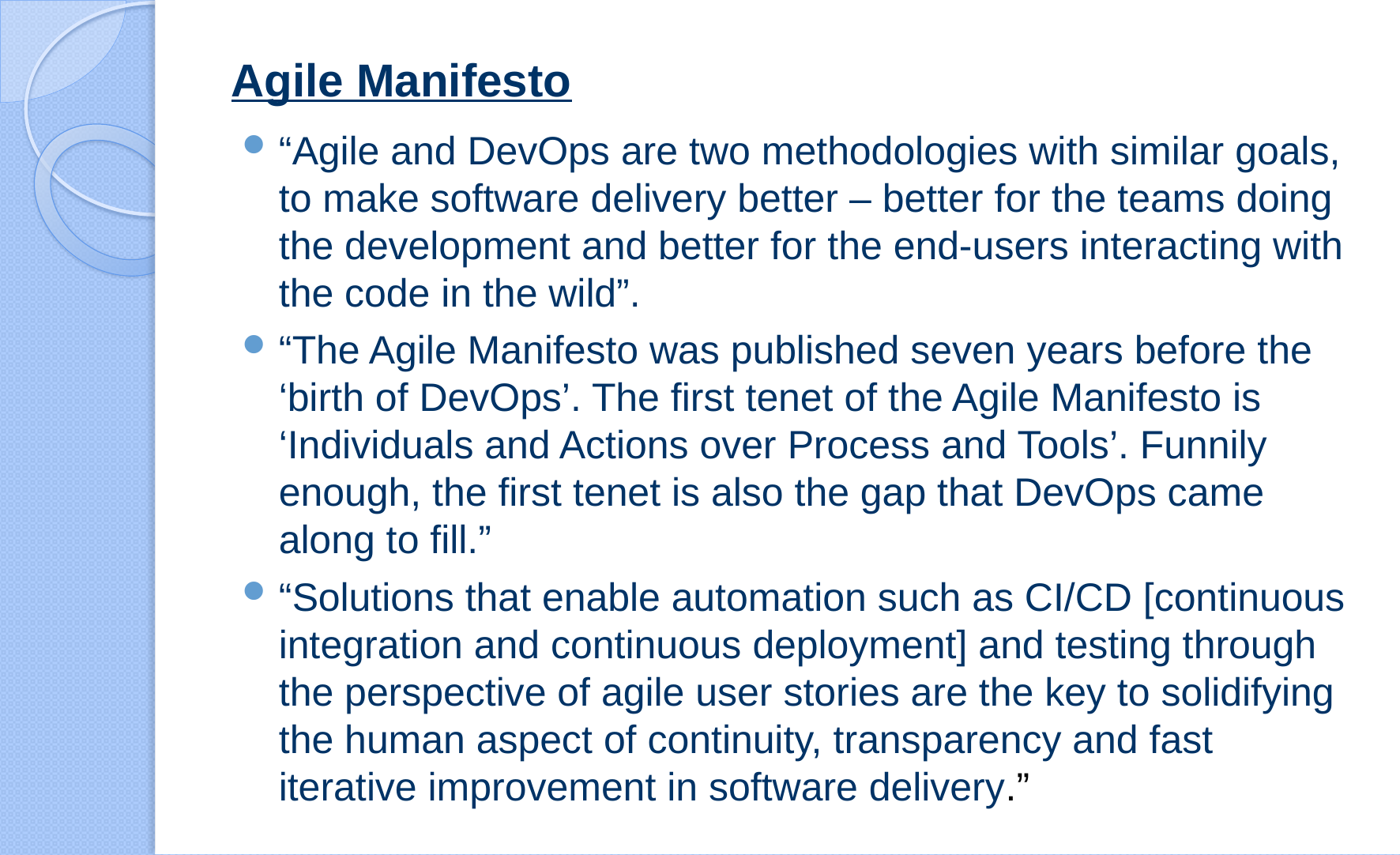

# Agile Manifesto
“Agile and DevOps are two methodologies with similar goals, to make software delivery better – better for the teams doing the development and better for the end-users interacting with the code in the wild”.
“The Agile Manifesto was published seven years before the ‘birth of DevOps’. The first tenet of the Agile Manifesto is ‘Individuals and Actions over Process and Tools’. Funnily enough, the first tenet is also the gap that DevOps came along to fill.”
“Solutions that enable automation such as CI/CD [continuous integration and continuous deployment] and testing through the perspective of agile user stories are the key to solidifying the human aspect of continuity, transparency and fast iterative improvement in software delivery.”